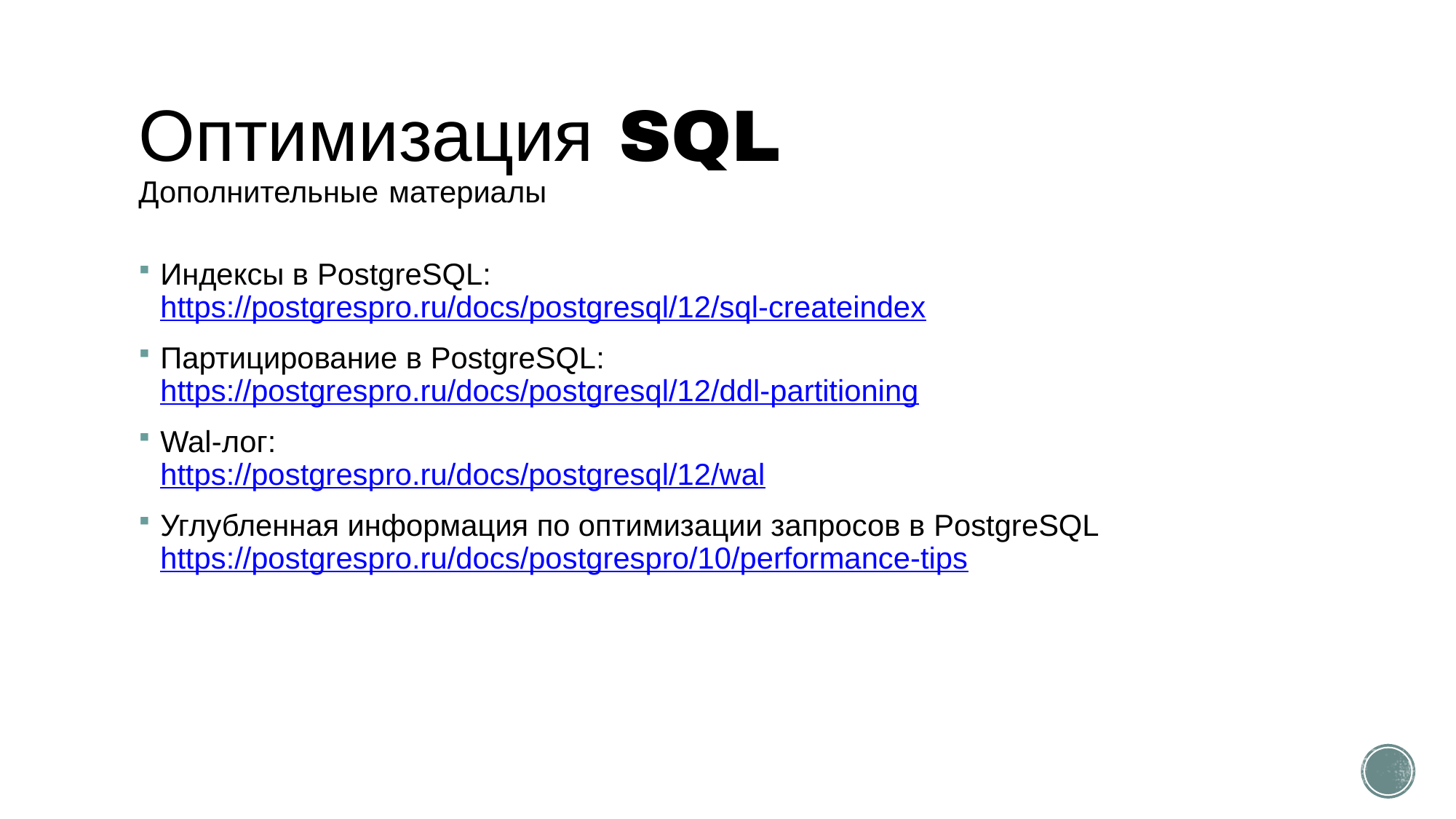

# Оптимизация SQL Дополнительные материалы
Индексы в PostgreSQL:
https://postgrespro.ru/docs/postgresql/12/sql-createindex
Партицирование в PostgreSQL:
https://postgrespro.ru/docs/postgresql/12/ddl-partitioning
Wal-лог:
https://postgrespro.ru/docs/postgresql/12/wal
Углубленная информация по оптимизации запросов в PostgreSQL
https://postgrespro.ru/docs/postgrespro/10/performance-tips